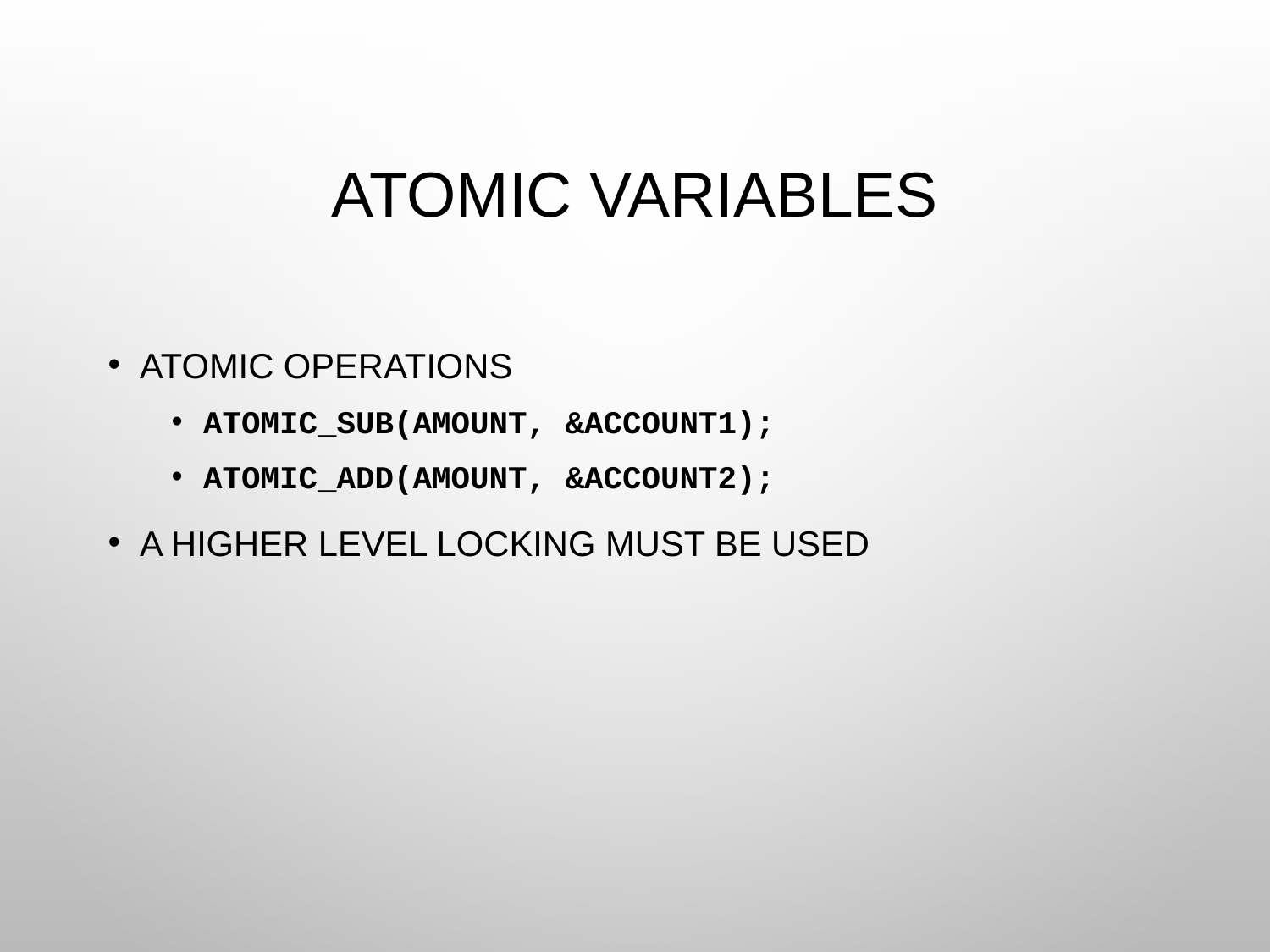

# Atomic Variables
Atomic operations
atomic_sub(amount, &account1);
atomic_add(amount, &account2);
A higher level locking must be used